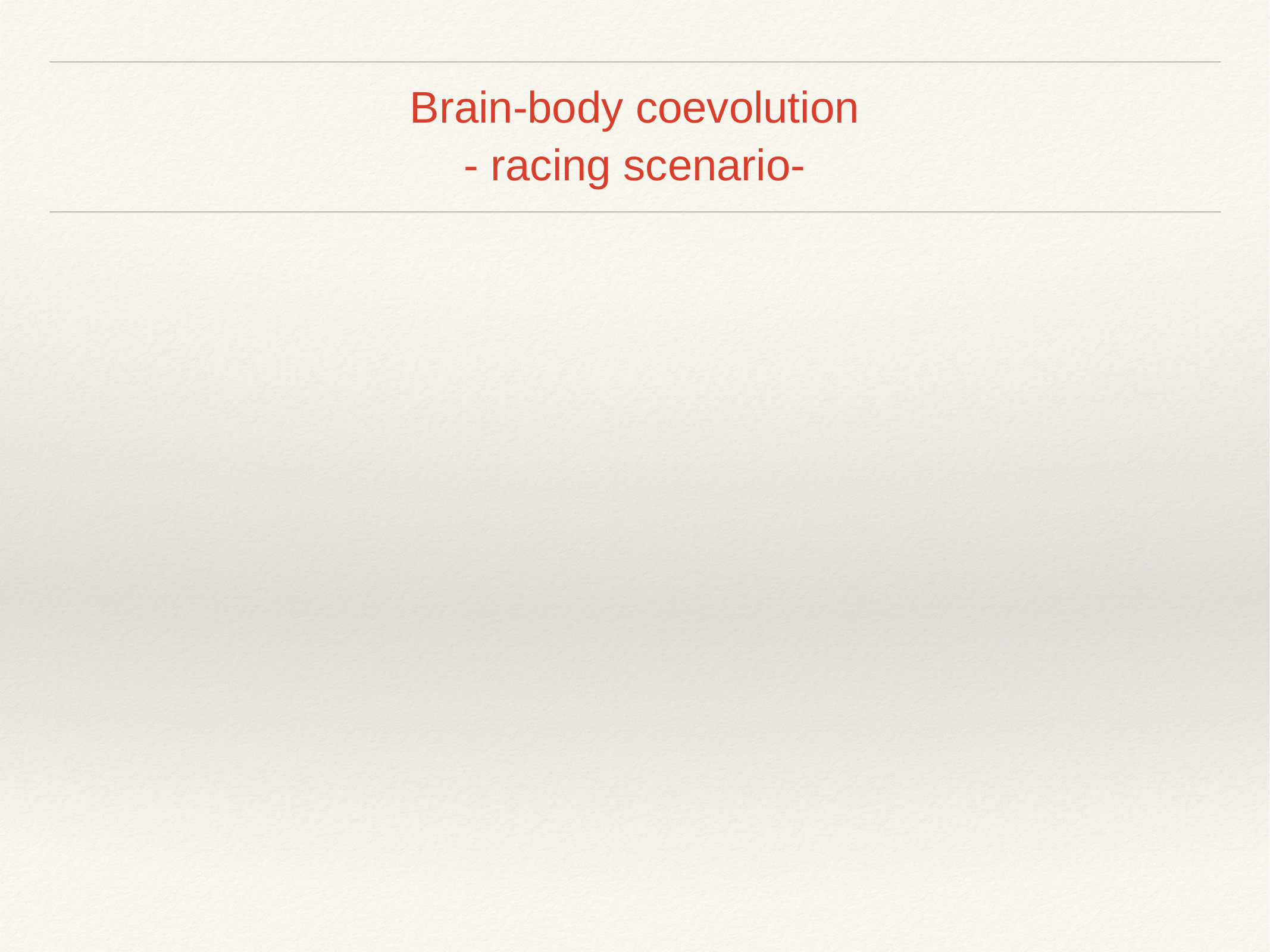

# Brain-body coevolution
- racing scenario-

9